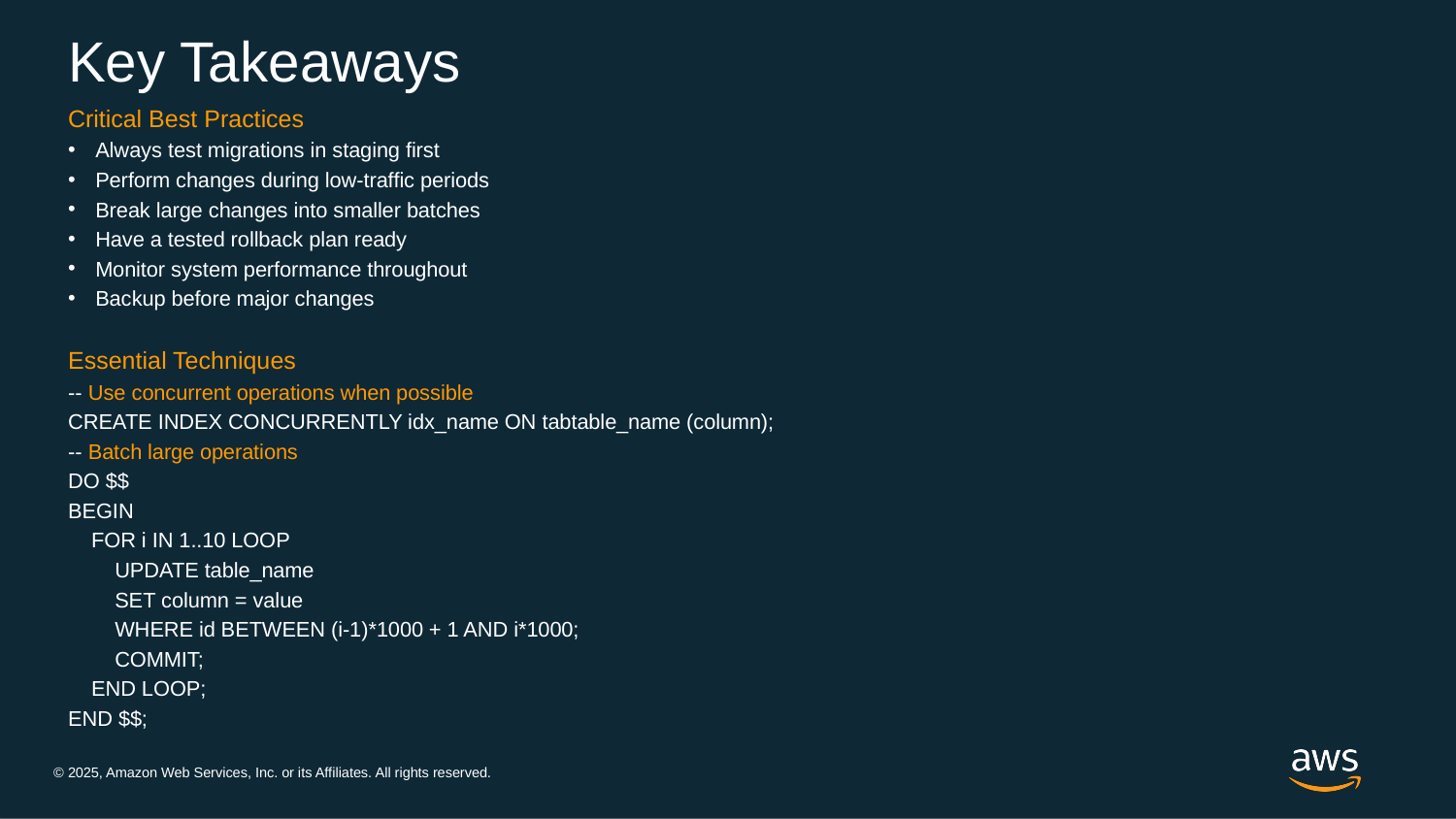

# Key Takeaways
Critical Best Practices
Always test migrations in staging first
Perform changes during low-traffic periods
Break large changes into smaller batches
Have a tested rollback plan ready
Monitor system performance throughout
Backup before major changes

Essential Techniques
-- Use concurrent operations when possible
CREATE INDEX CONCURRENTLY idx_name ON tabtable_name (column);
-- Batch large operations
DO $$
BEGIN
    FOR i IN 1..10 LOOP
        UPDATE table_name
        SET column = value
        WHERE id BETWEEN (i-1)*1000 + 1 AND i*1000;
        COMMIT;
    END LOOP;
END $$;